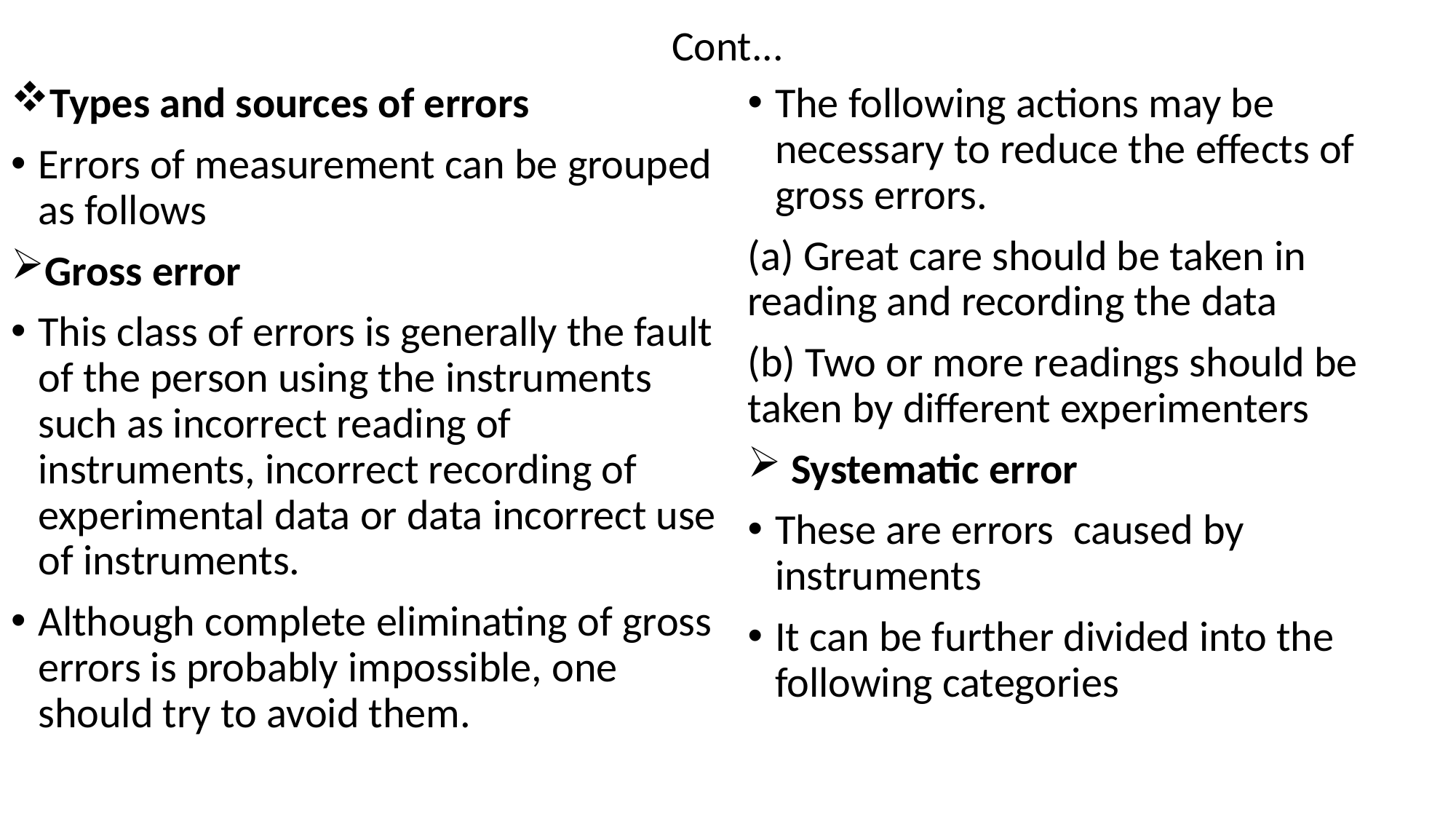

# Cont...
The following actions may be necessary to reduce the effects of gross errors.
(a) Great care should be taken in reading and recording the data
(b) Two or more readings should be taken by different experimenters
 Systematic error
These are errors  caused by  instruments
It can be further divided into the following categories
Types and sources of errors
Errors of measurement can be grouped as follows
Gross error
This class of errors is generally the fault of the person using the instruments such as incorrect reading of instruments, incorrect recording of experimental data or data incorrect use of instruments.
Although complete eliminating of gross errors is probably impossible, one should try to avoid them.